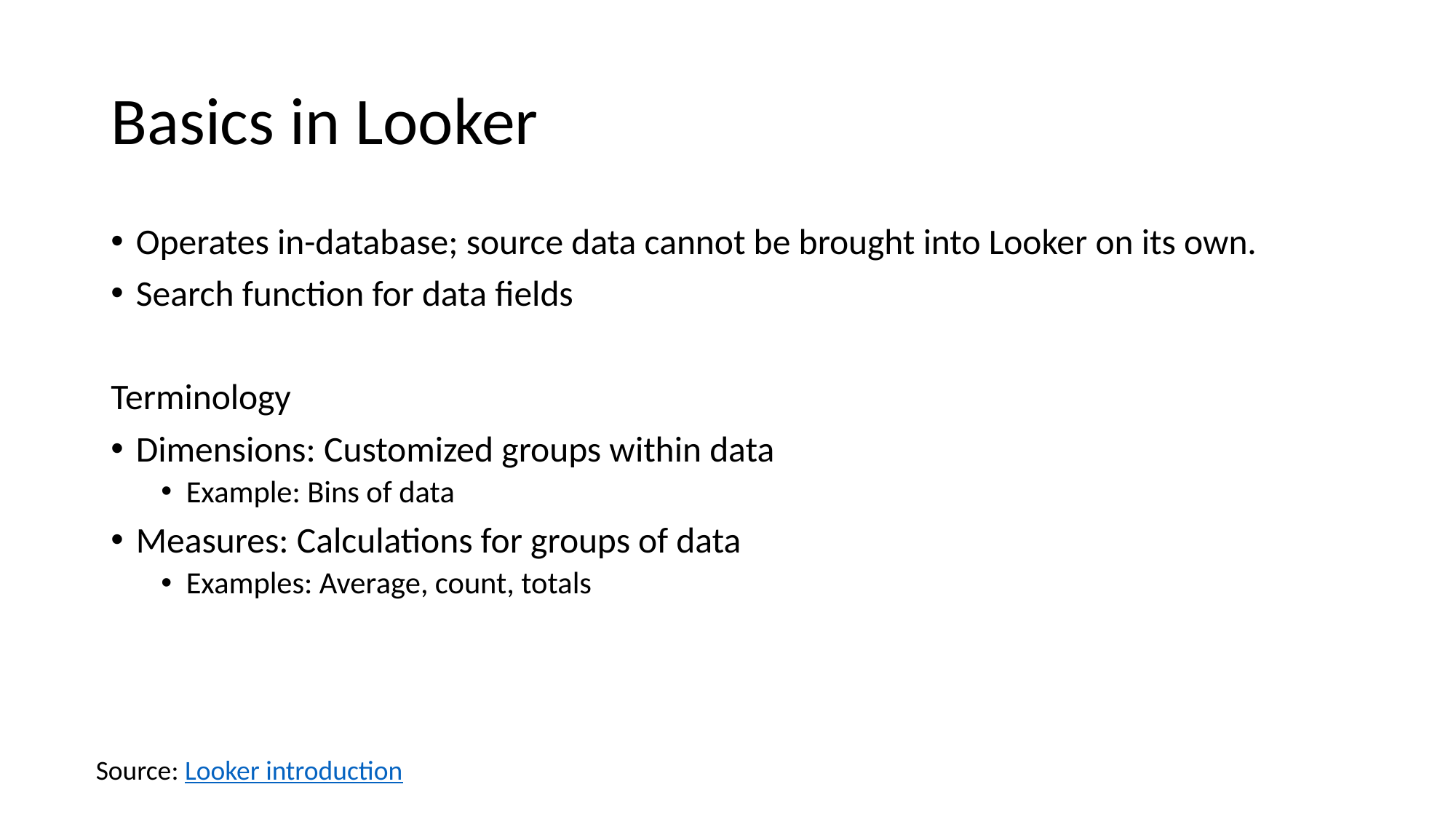

# Basics in Looker
Operates in-database; source data cannot be brought into Looker on its own.
Search function for data fields

Terminology
Dimensions: Customized groups within data
Example: Bins of data
Measures: Calculations for groups of data
Examples: Average, count, totals
Source: Looker introduction